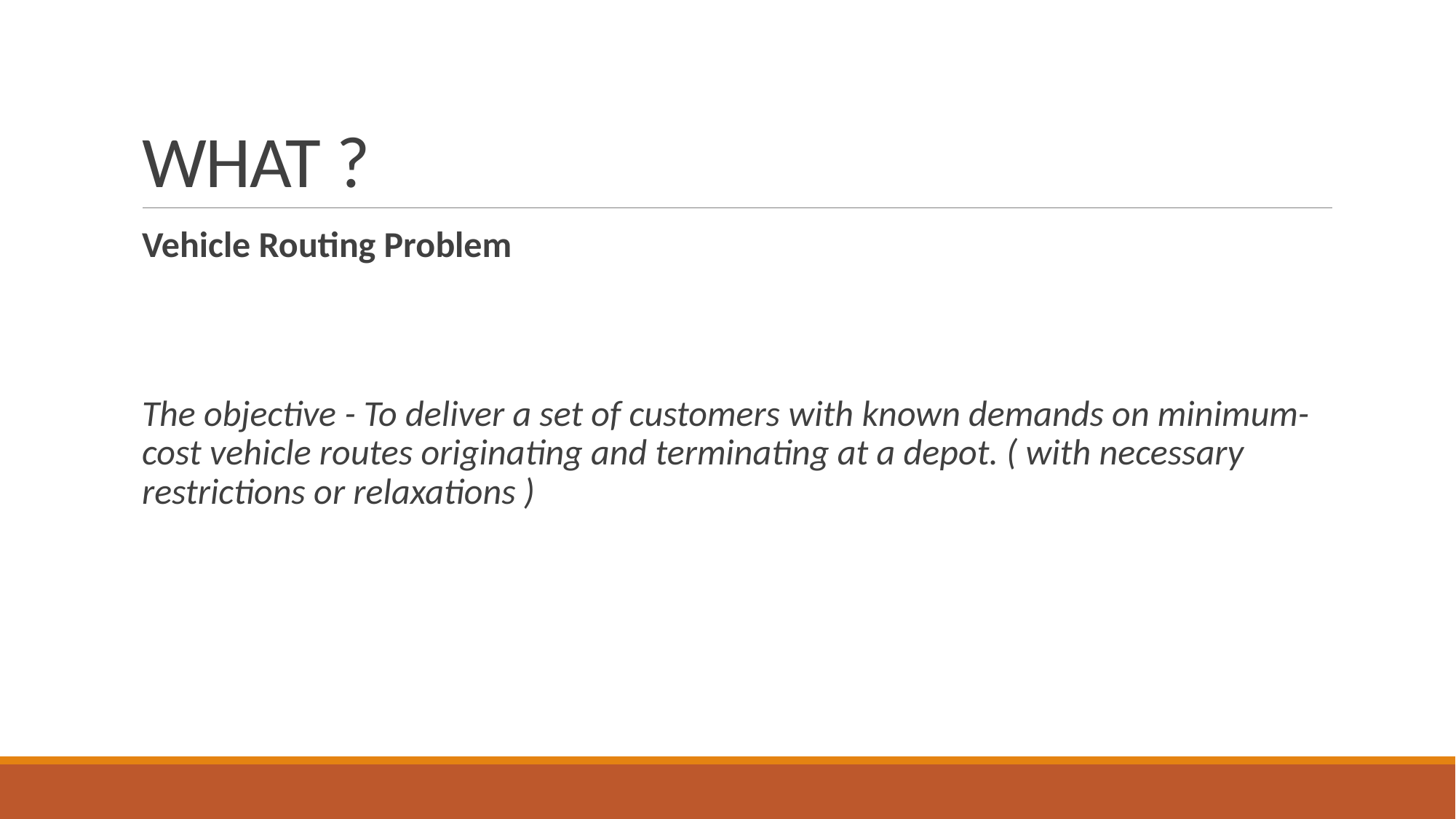

# WHAT ?
Vehicle Routing Problem

The objective - To deliver a set of customers with known demands on minimum-cost vehicle routes originating and terminating at a depot. ( with necessary restrictions or relaxations )